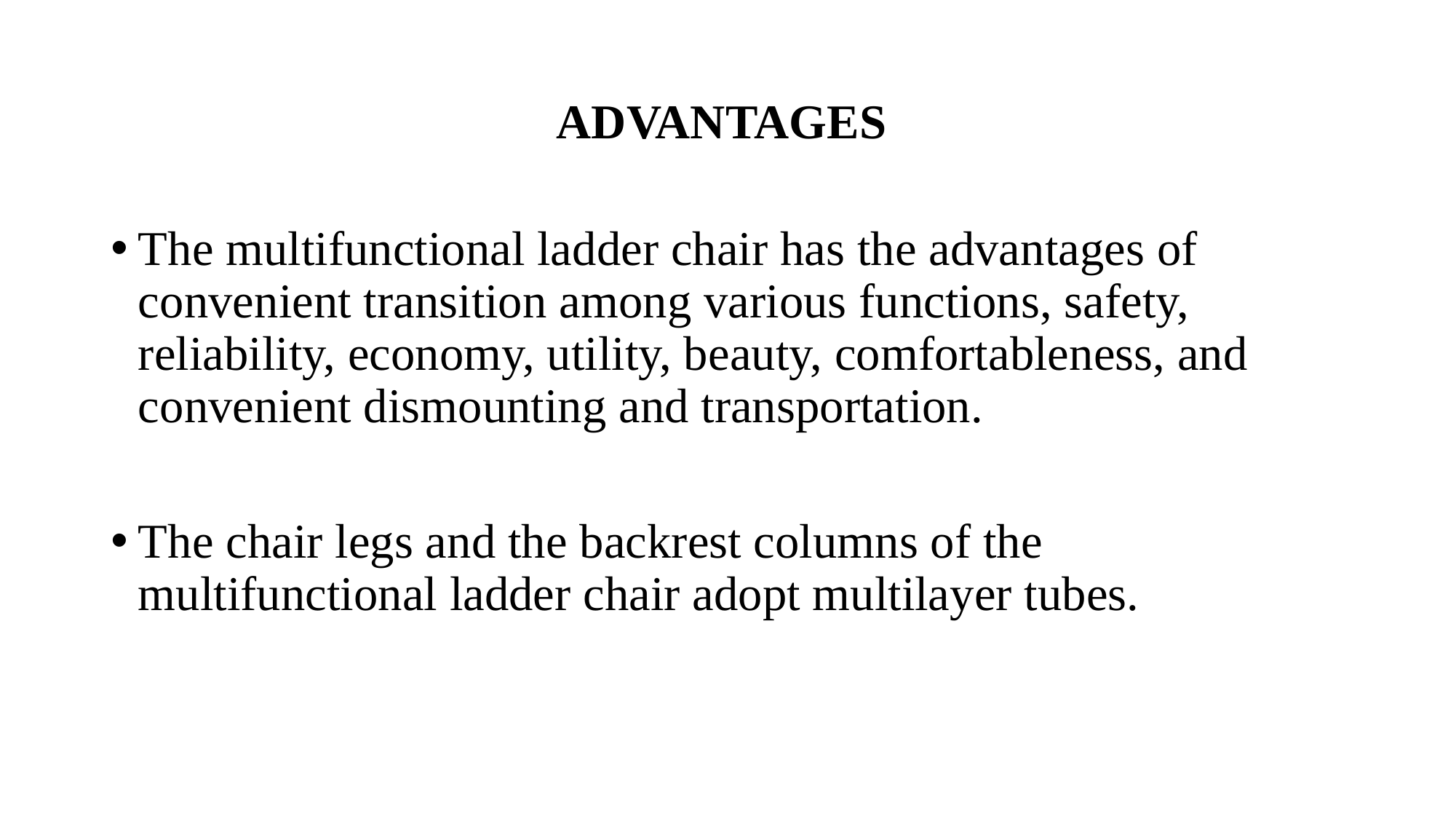

# ADVANTAGES
The multifunctional ladder chair has the advantages of convenient transition among various functions, safety, reliability, economy, utility, beauty, comfortableness, and convenient dismounting and transportation.

The chair legs and the backrest columns of the multifunctional ladder chair adopt multilayer tubes.